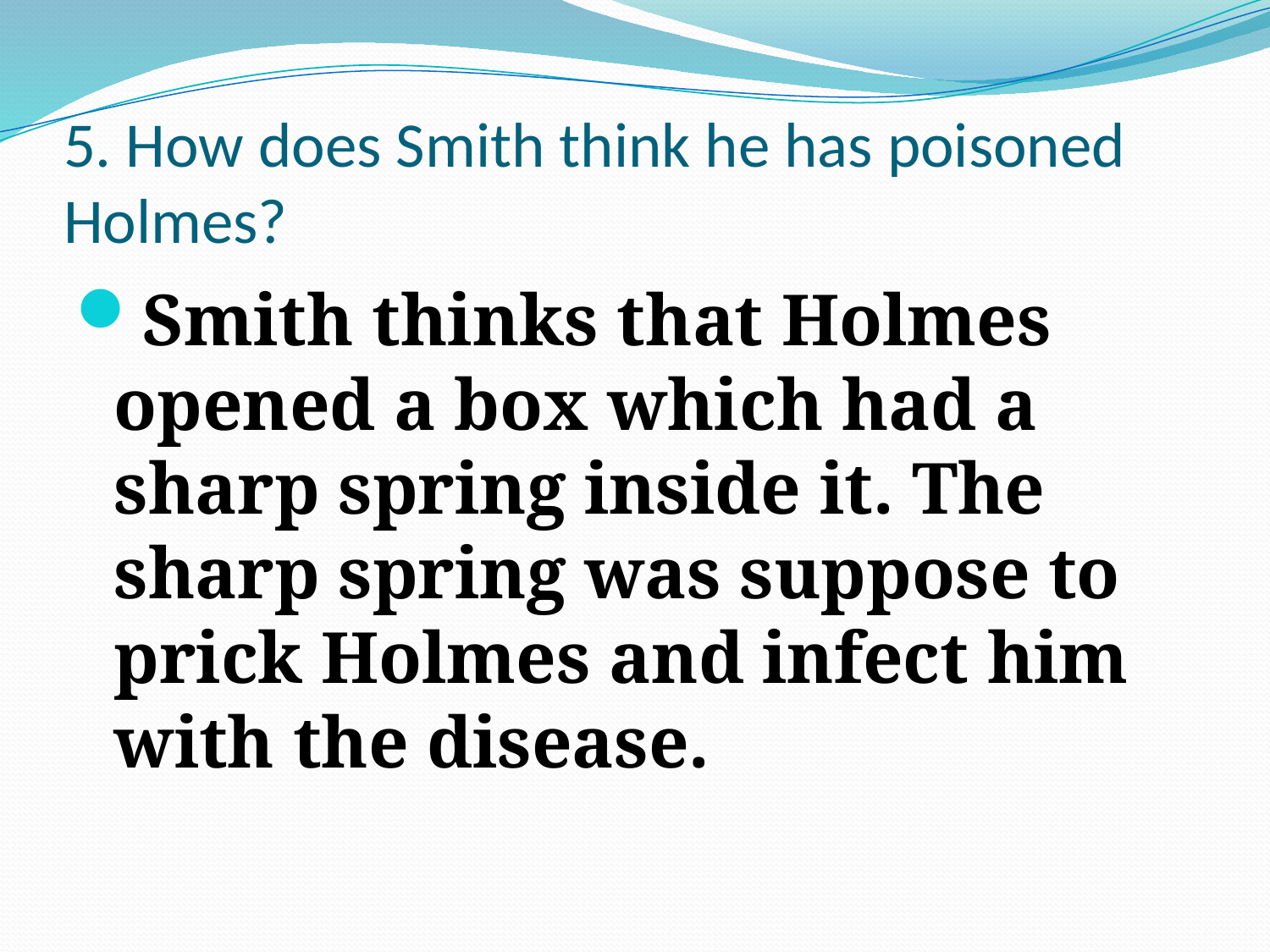

# 5. How does Smith think he has poisoned Holmes?
Smith thinks that Holmes opened a box which had a sharp spring inside it. The sharp spring was suppose to prick Holmes and infect him with the disease.